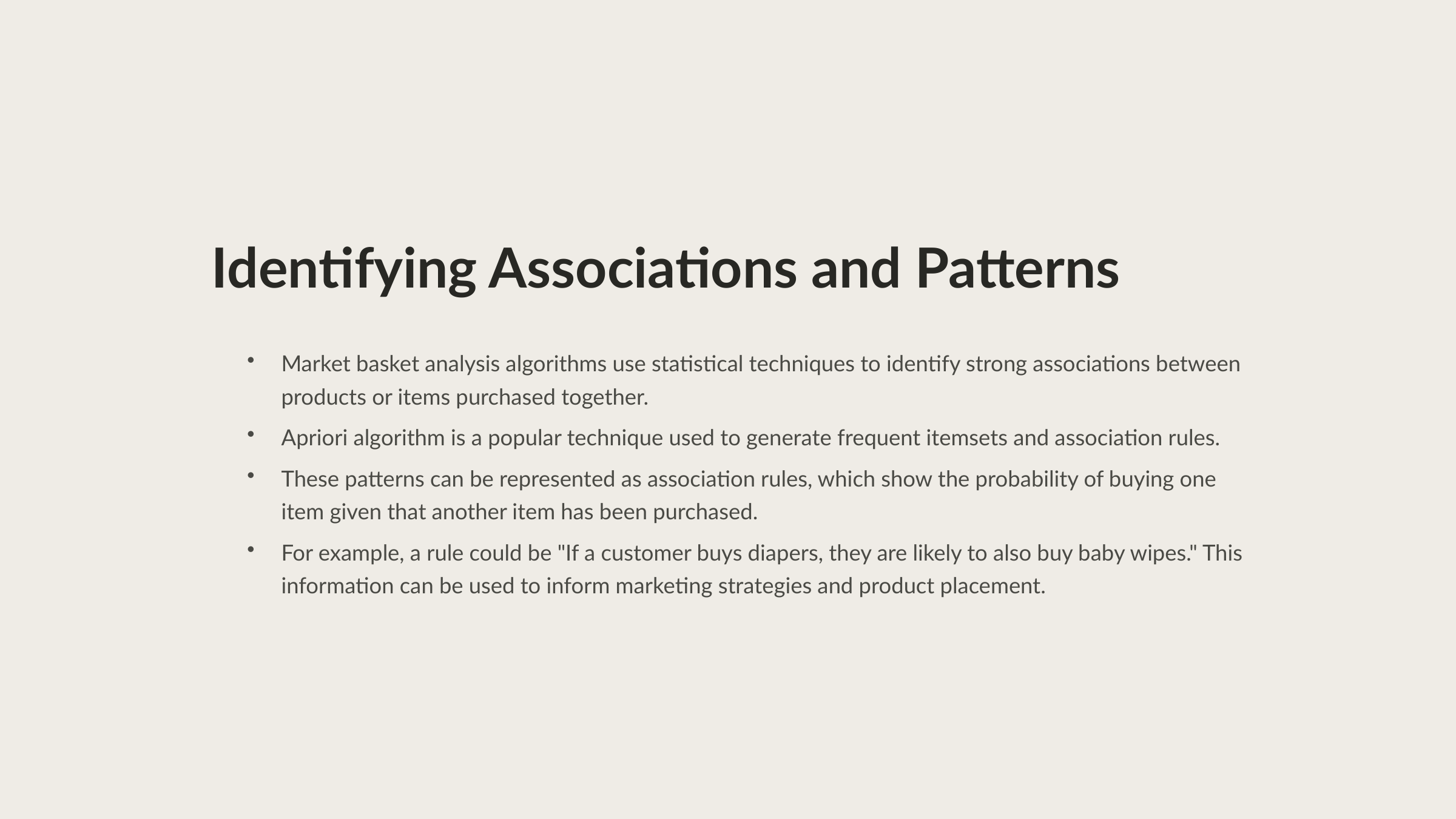

Identifying Associations and Patterns
Market basket analysis algorithms use statistical techniques to identify strong associations between products or items purchased together.
Apriori algorithm is a popular technique used to generate frequent itemsets and association rules.
These patterns can be represented as association rules, which show the probability of buying one item given that another item has been purchased.
For example, a rule could be "If a customer buys diapers, they are likely to also buy baby wipes." This information can be used to inform marketing strategies and product placement.